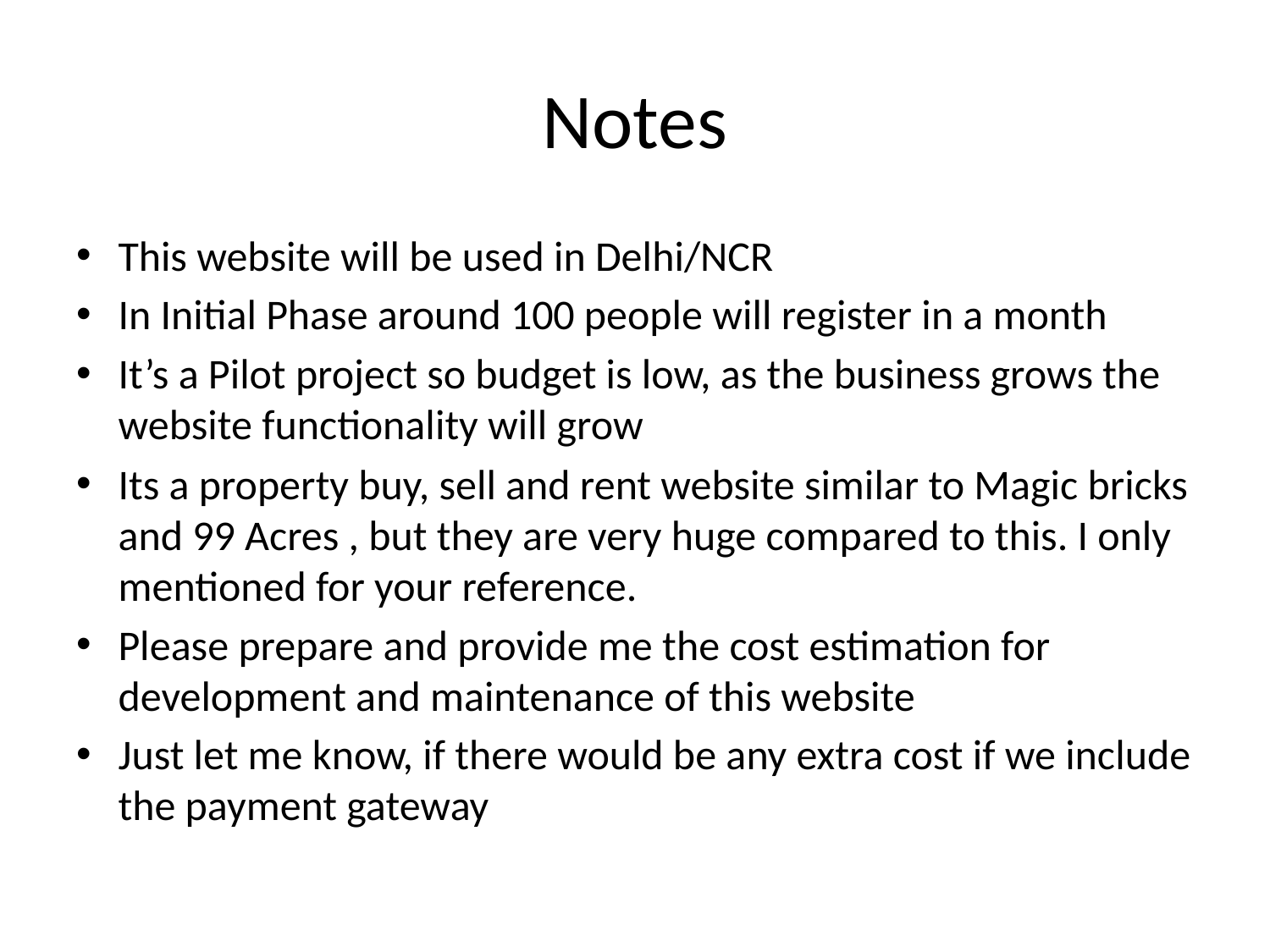

# Notes
This website will be used in Delhi/NCR
In Initial Phase around 100 people will register in a month
It’s a Pilot project so budget is low, as the business grows the website functionality will grow
Its a property buy, sell and rent website similar to Magic bricks and 99 Acres , but they are very huge compared to this. I only mentioned for your reference.
Please prepare and provide me the cost estimation for development and maintenance of this website
Just let me know, if there would be any extra cost if we include the payment gateway